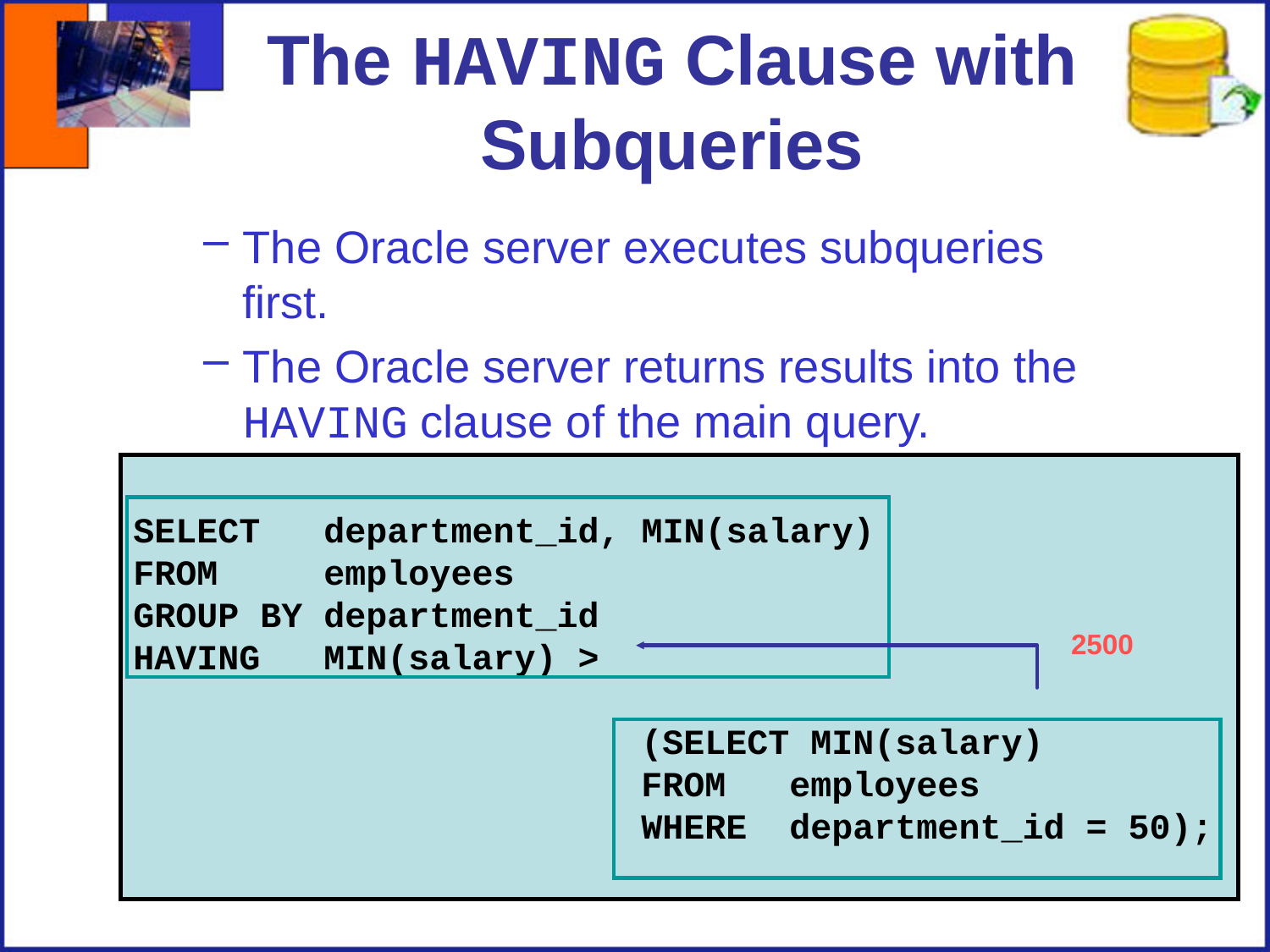

# The HAVING Clause with Subqueries
The Oracle server executes subqueries first.
The Oracle server returns results into the HAVING clause of the main query.
SELECT   department_id, MIN(salary)
FROM     employees
GROUP BY department_id
HAVING   MIN(salary) >

				(SELECT MIN(salary)
                        FROM   employees
                        WHERE  department_id = 50);

2500